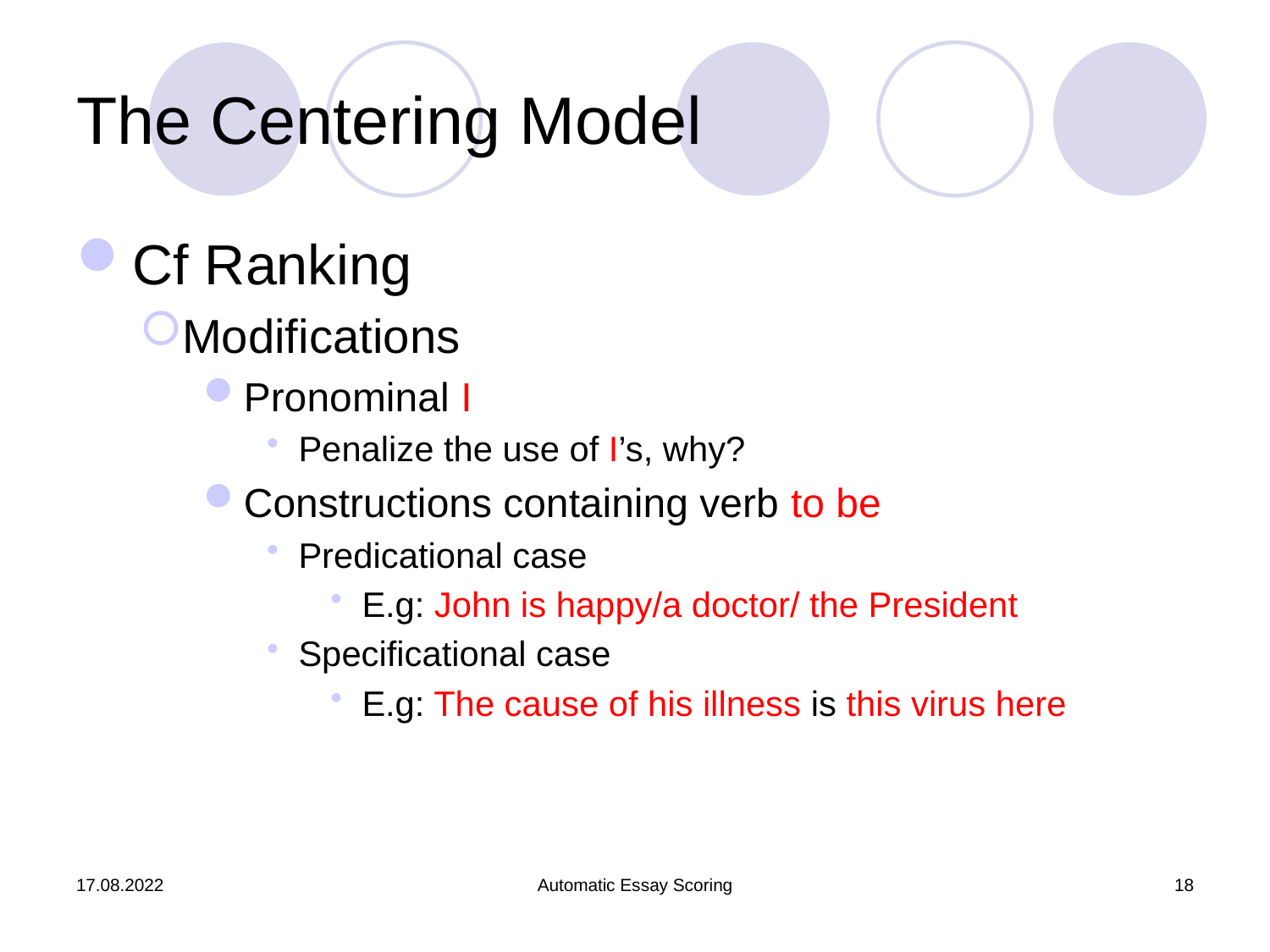

# The Centering Model
Cf Ranking
Modifications
Pronominal I
Penalize the use of I’s, why?
Constructions containing verb to be
Predicational case
E.g: John is happy/a doctor/ the President
Specificational case
E.g: The cause of his illness is this virus here

17.08.2022
Automatic Essay Scoring
18